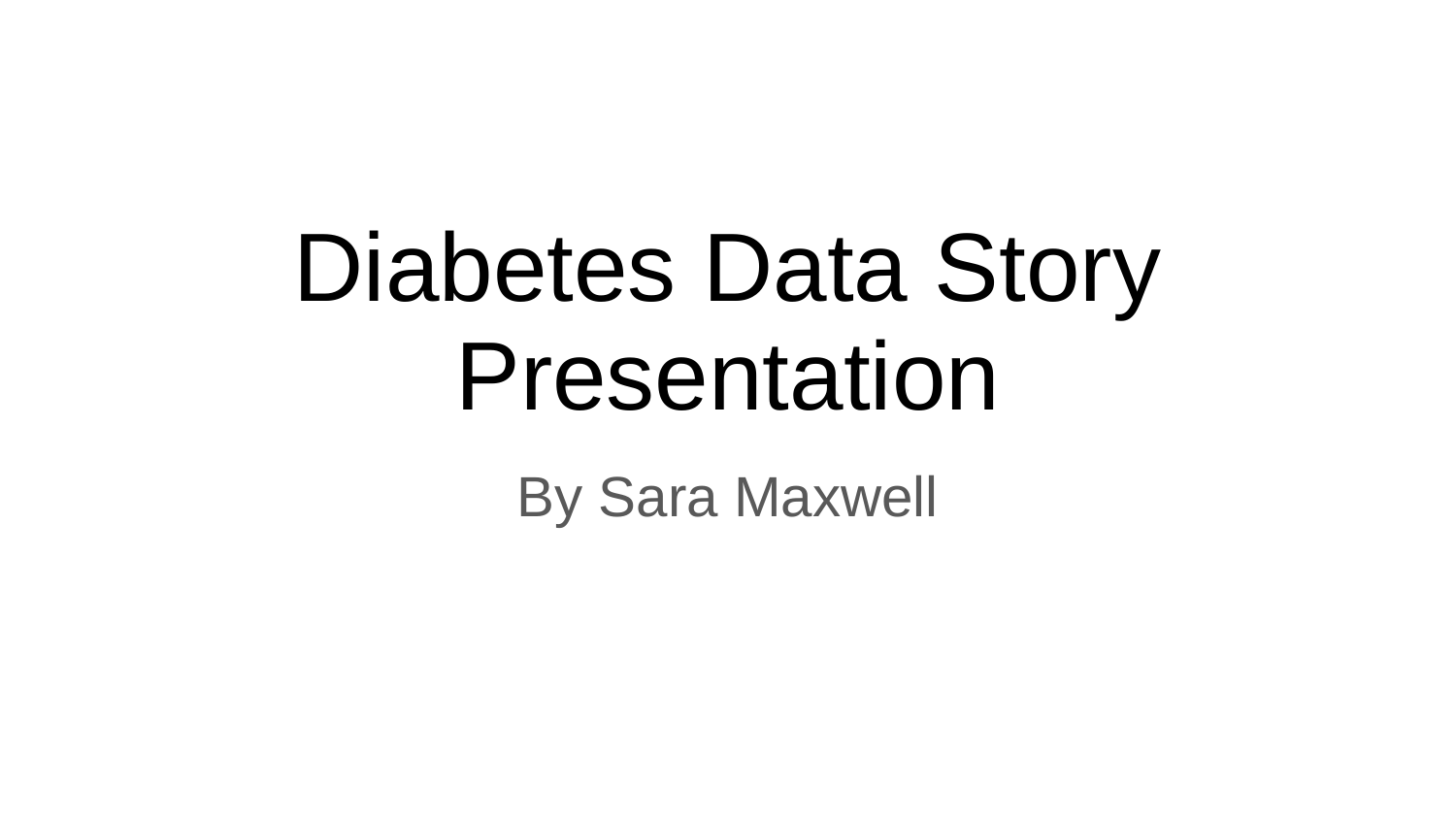

# Diabetes Data Story Presentation
By Sara Maxwell